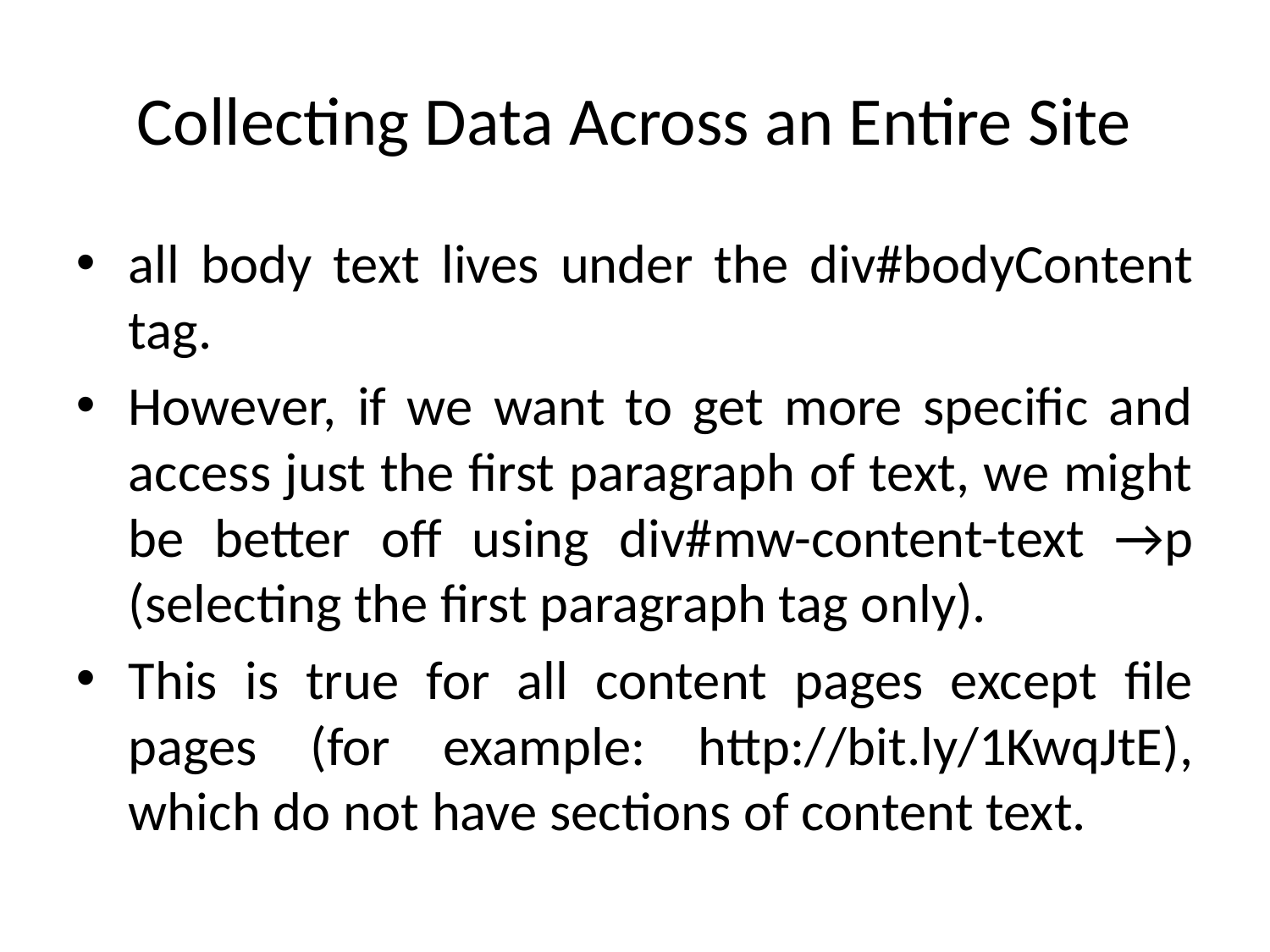

# Collecting Data Across an Entire Site
all body text lives under the div#bodyContent tag.
However, if we want to get more specific and access just the first paragraph of text, we might be better off using div#mw-content-text →p (selecting the first paragraph tag only).
This is true for all content pages except file pages (for example: http://bit.ly/1KwqJtE), which do not have sections of content text.